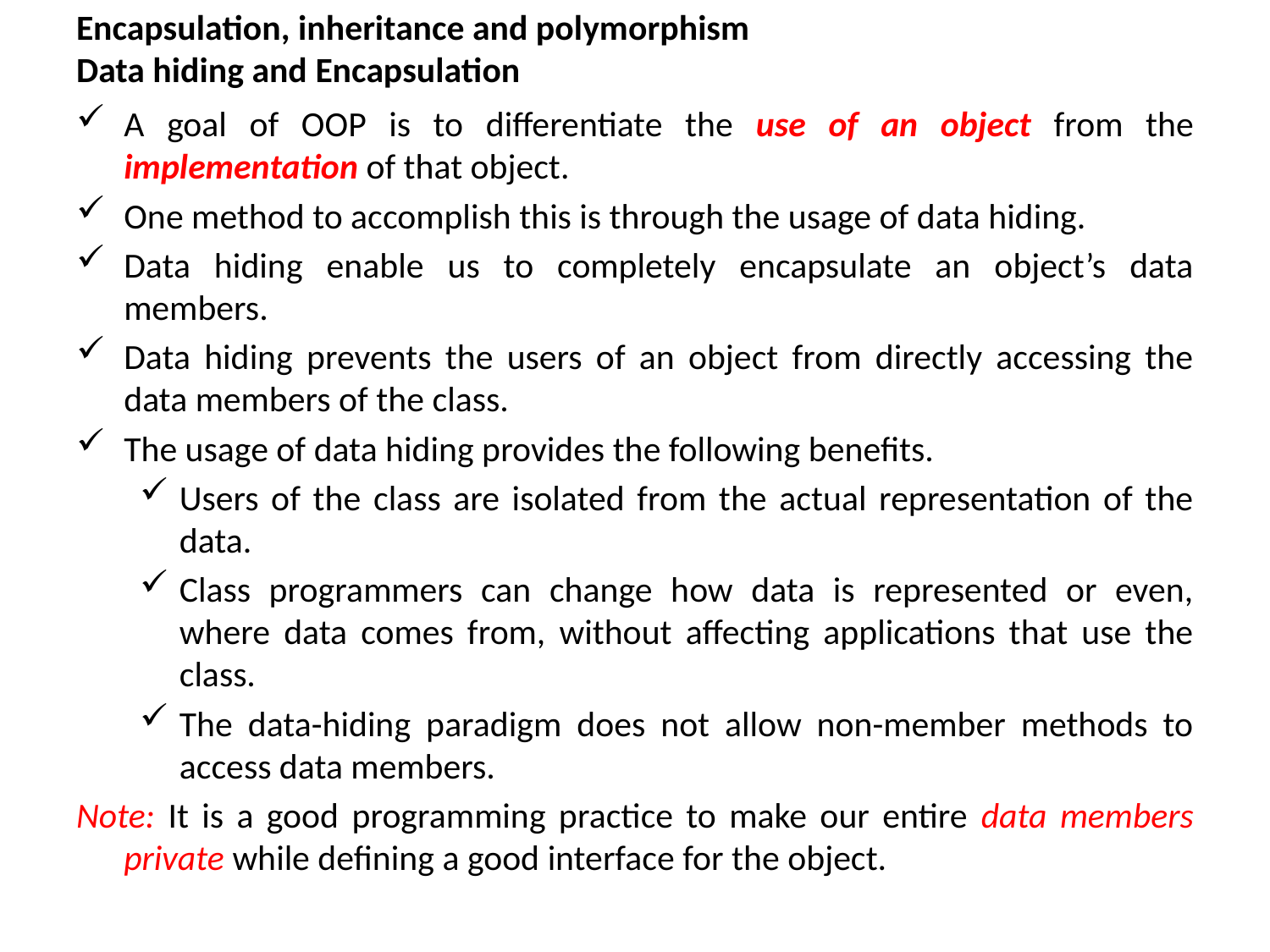

# Encapsulation, inheritance and polymorphism Data hiding and Encapsulation
A goal of OOP is to differentiate the use of an object from the implementation of that object.
One method to accomplish this is through the usage of data hiding.
Data hiding enable us to completely encapsulate an object’s data members.
Data hiding prevents the users of an object from directly accessing the data members of the class.
The usage of data hiding provides the following benefits.
Users of the class are isolated from the actual representation of the data.
Class programmers can change how data is represented or even, where data comes from, without affecting applications that use the class.
The data-hiding paradigm does not allow non-member methods to access data members.
Note: It is a good programming practice to make our entire data members private while defining a good interface for the object.